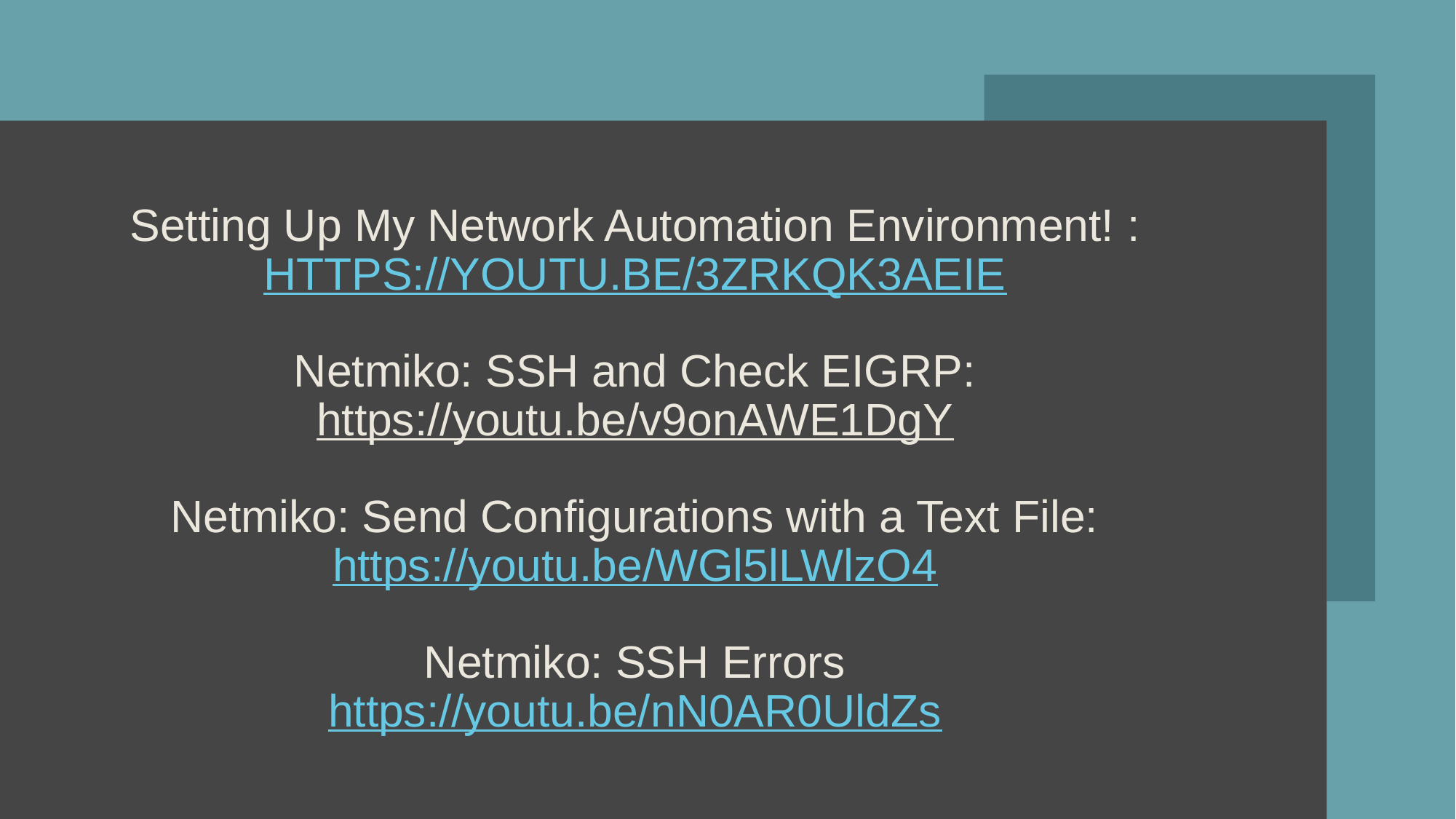

# Setting Up My Network Automation Environment! : https://youtu.be/3ZrkQK3aEIE Netmiko: SSH and Check EIGRP: https://youtu.be/v9onAWE1DgY Netmiko: Send Configurations with a Text File: https://youtu.be/WGl5lLWlzO4 Netmiko: SSH Errors https://youtu.be/nN0AR0UldZs